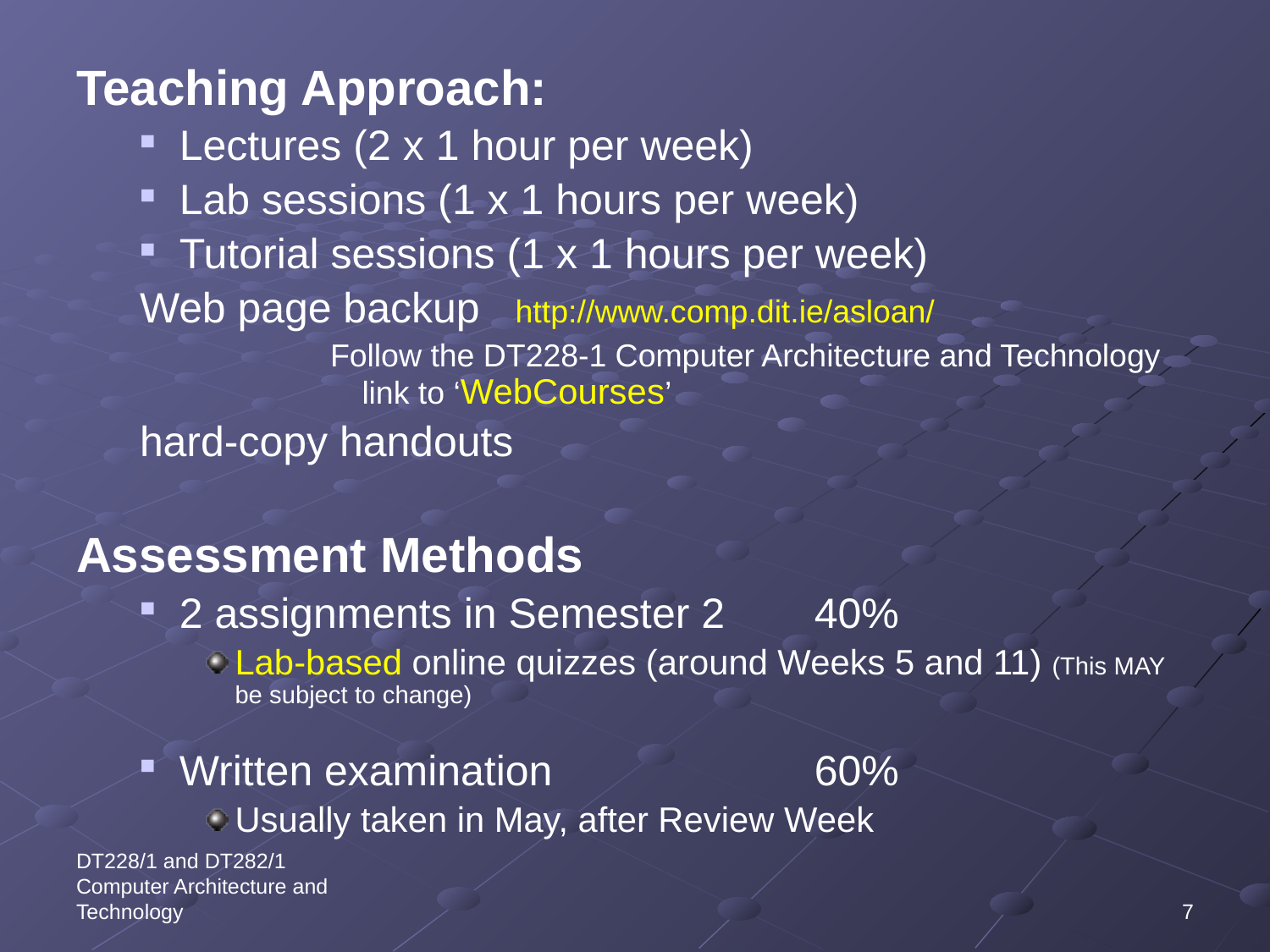

Teaching Approach:
Lectures (2 x 1 hour per week)
Lab sessions (1 x 1 hours per week)
Tutorial sessions (1 x 1 hours per week)
Web page backup   http://www.comp.dit.ie/asloan/
Follow the DT228-1 Computer Architecture and Technology link to ‘WebCourses’
hard-copy handouts

Assessment Methods
2 assignments in Semester 2	40%
Lab-based online quizzes (around Weeks 5 and 11) (This MAY be subject to change)

Written examination    		60%
Usually taken in May, after Review Week
DT228/1 and DT282/1 Computer Architecture and  Technology
7